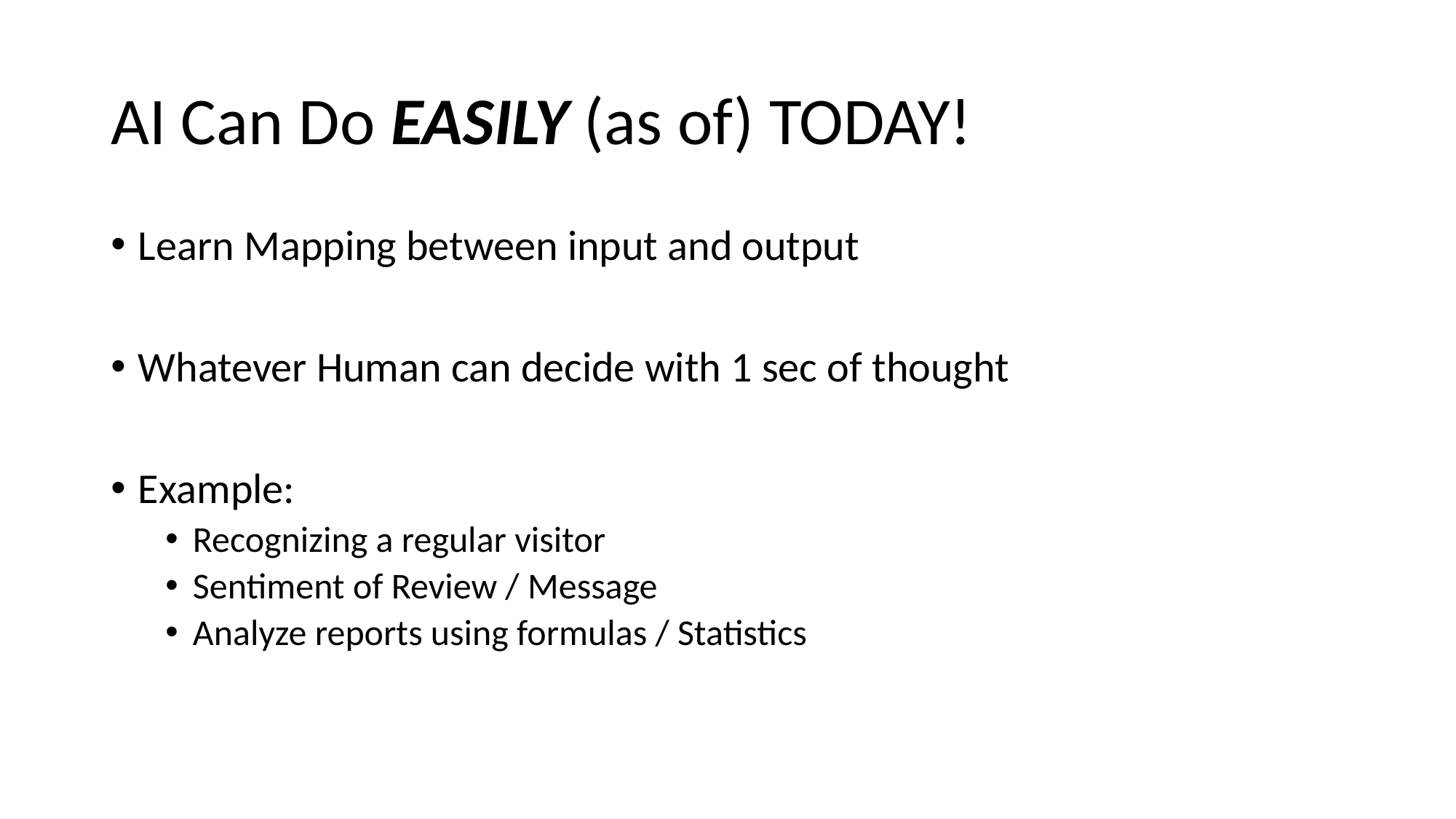

# AI Can Do EASILY (as of) TODAY!
Learn Mapping between input and output

Whatever Human can decide with 1 sec of thought

Example:
Recognizing a regular visitor
Sentiment of Review / Message
Analyze reports using formulas / Statistics